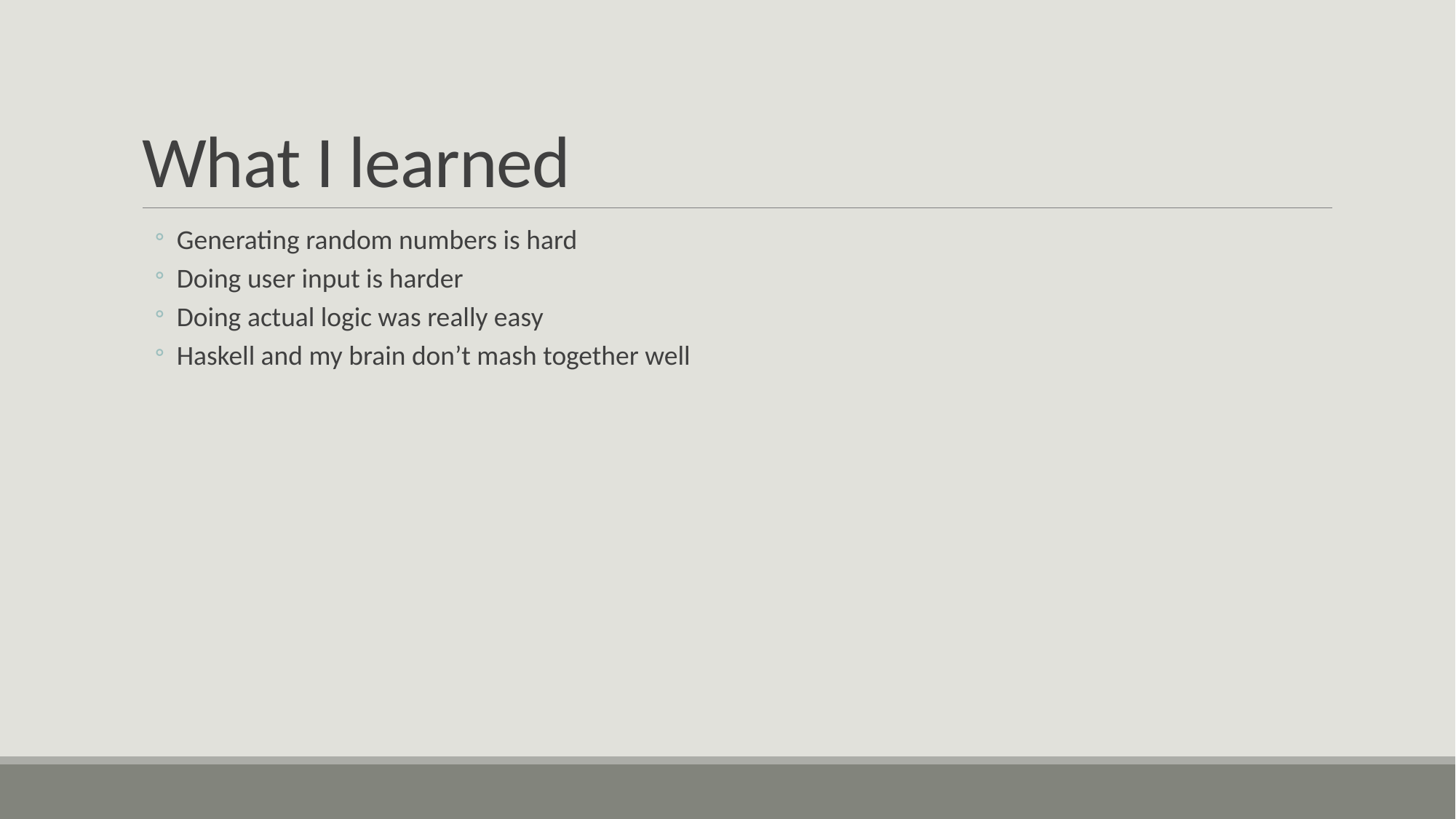

# What I learned
Generating random numbers is hard
Doing user input is harder
Doing actual logic was really easy
Haskell and my brain don’t mash together well